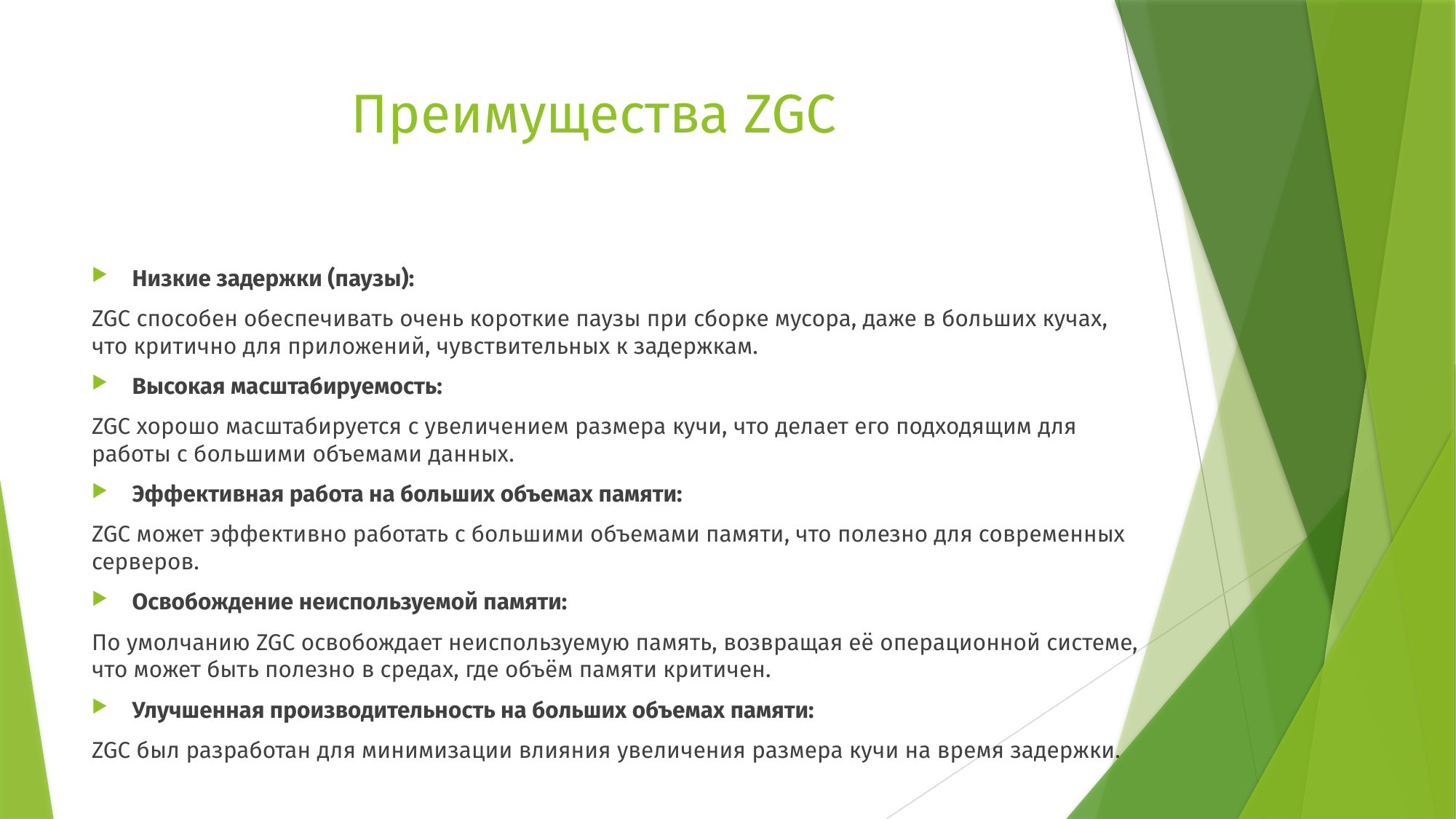

# Преимущества ZGC
Низкие задержки (паузы):
ZGC способен обеспечивать очень короткие паузы при сборке мусора, даже в больших кучах, что критично для приложений, чувствительных к задержкам.
Высокая масштабируемость:
ZGC хорошо масштабируется с увеличением размера кучи, что делает его подходящим для работы с большими объемами данных.
Эффективная работа на больших объемах памяти:
ZGC может эффективно работать с большими объемами памяти, что полезно для современных серверов.
Освобождение неиспользуемой памяти:
По умолчанию ZGC освобождает неиспользуемую память, возвращая её операционной системе, что может быть полезно в средах, где объём памяти критичен.
Улучшенная производительность на больших объемах памяти:
ZGC был разработан для минимизации влияния увеличения размера кучи на время задержки.